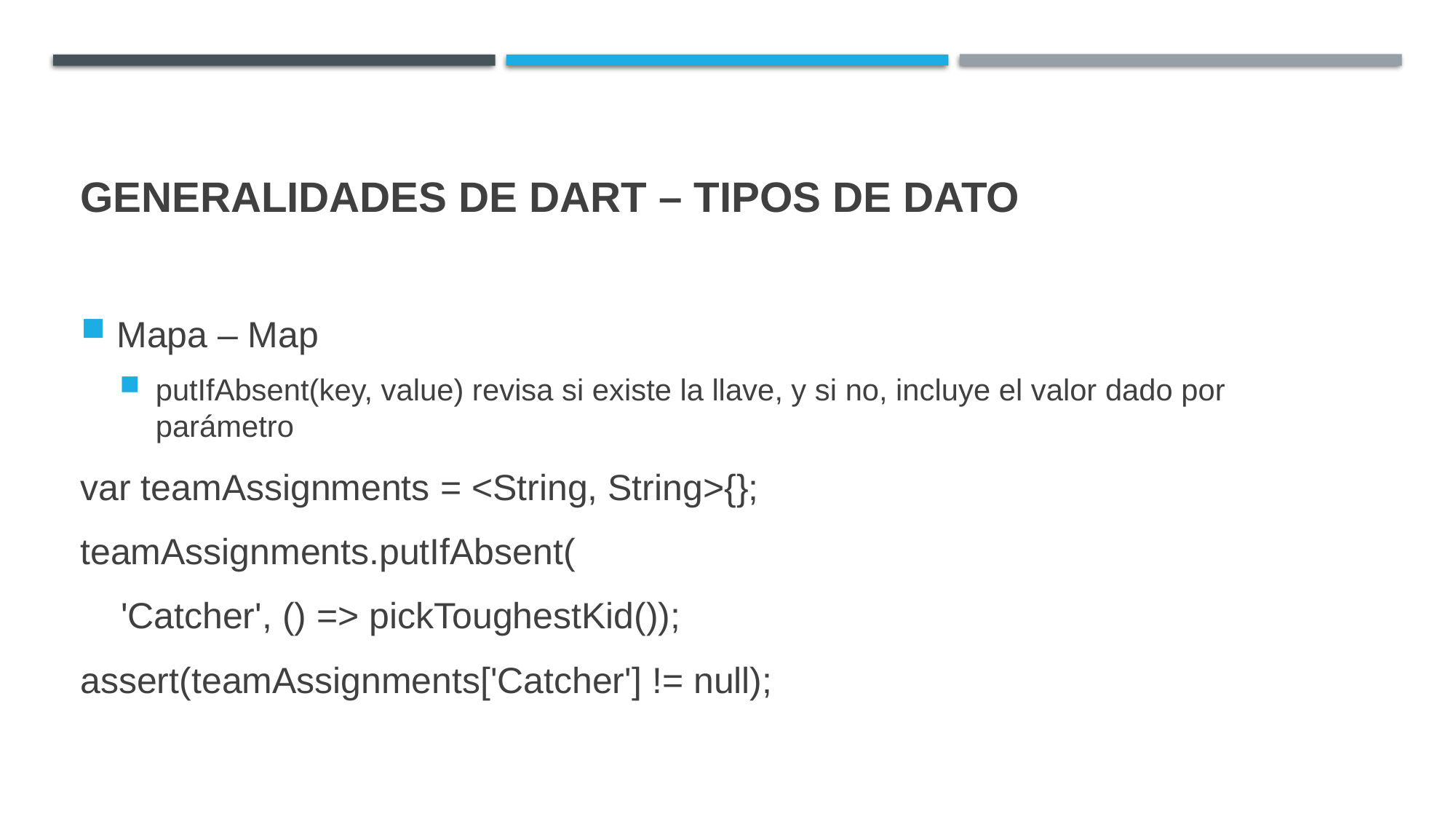

# Generalidades de Dart – tipos de dato
Mapa – Map
putIfAbsent(key, value) revisa si existe la llave, y si no, incluye el valor dado por parámetro
var teamAssignments = <String, String>{};
teamAssignments.putIfAbsent(
    'Catcher', () => pickToughestKid());
assert(teamAssignments['Catcher'] != null);